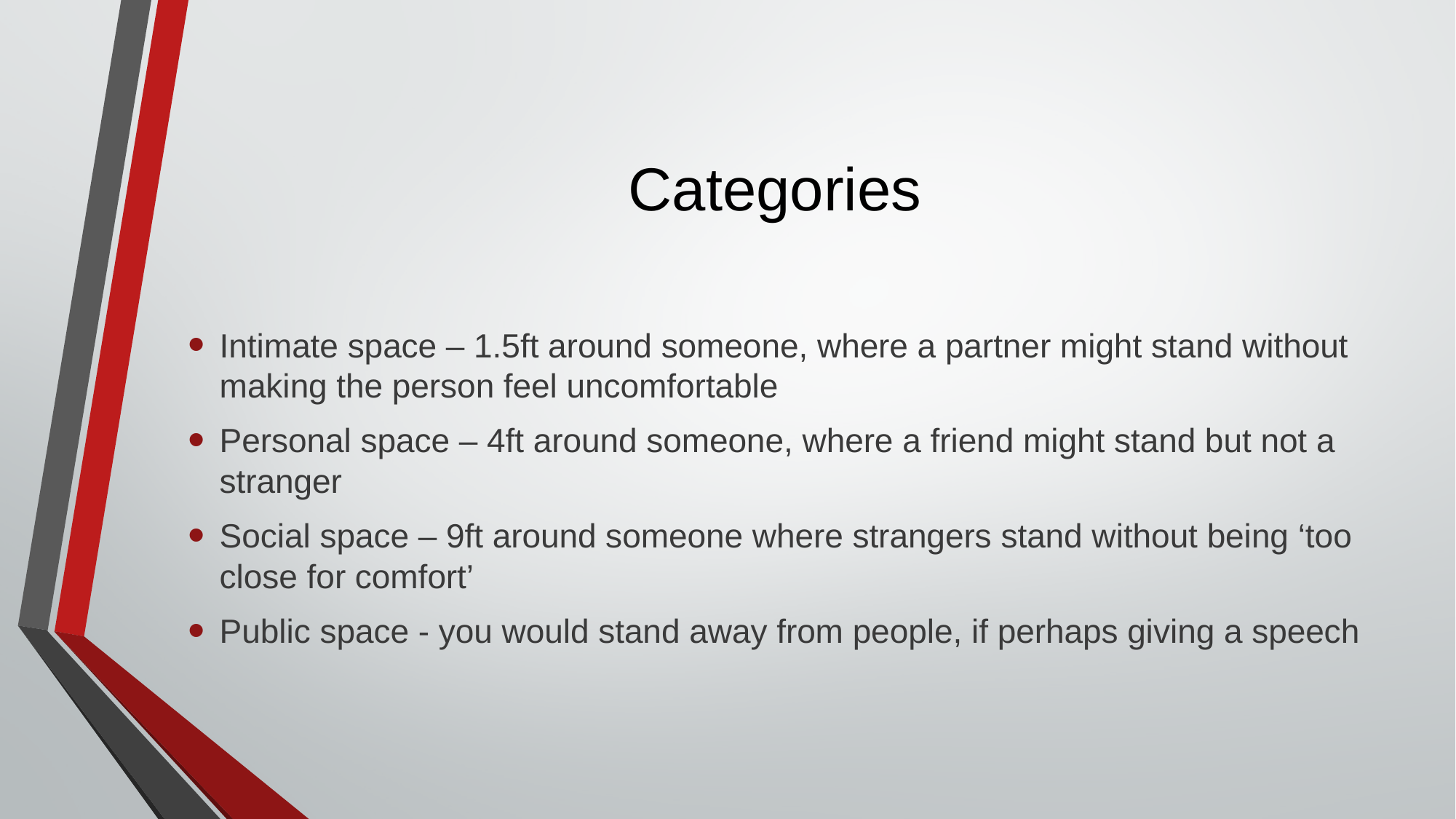

# Categories
Intimate space – 1.5ft around someone, where a partner might stand without making the person feel uncomfortable
Personal space – 4ft around someone, where a friend might stand but not a stranger
Social space – 9ft around someone where strangers stand without being ‘too close for comfort’
Public space - you would stand away from people, if perhaps giving a speech